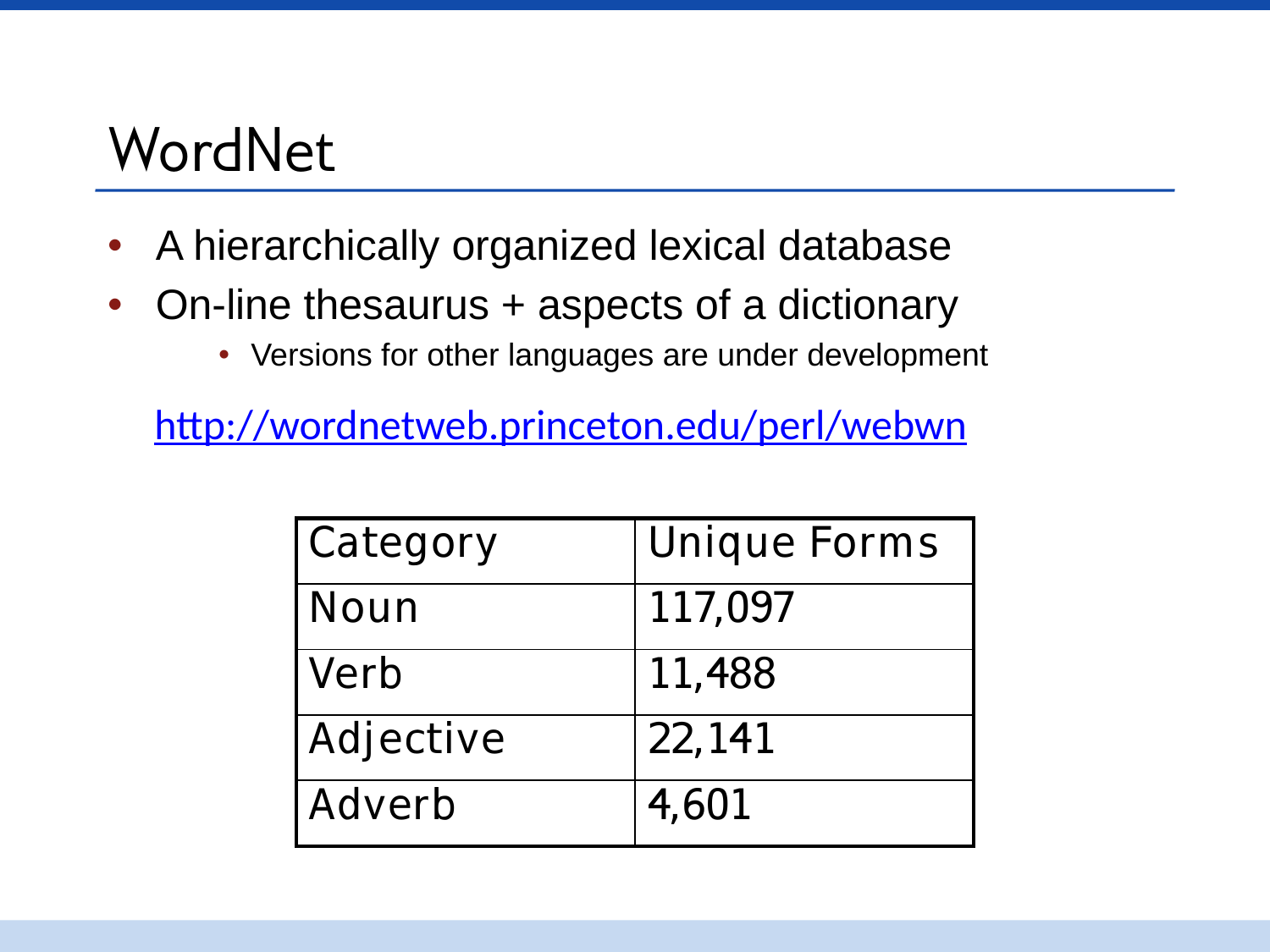

# WordNet
A hierarchically organized lexical database
On-line thesaurus + aspects of a dictionary
Versions for other languages are under development

http://wordnetweb.princeton.edu/perl/webwn
| Category | Unique Forms |
| --- | --- |
| Noun | 117,097 |
| Verb | 11,488 |
| Adjective | 22,141 |
| Adverb | 4,601 |